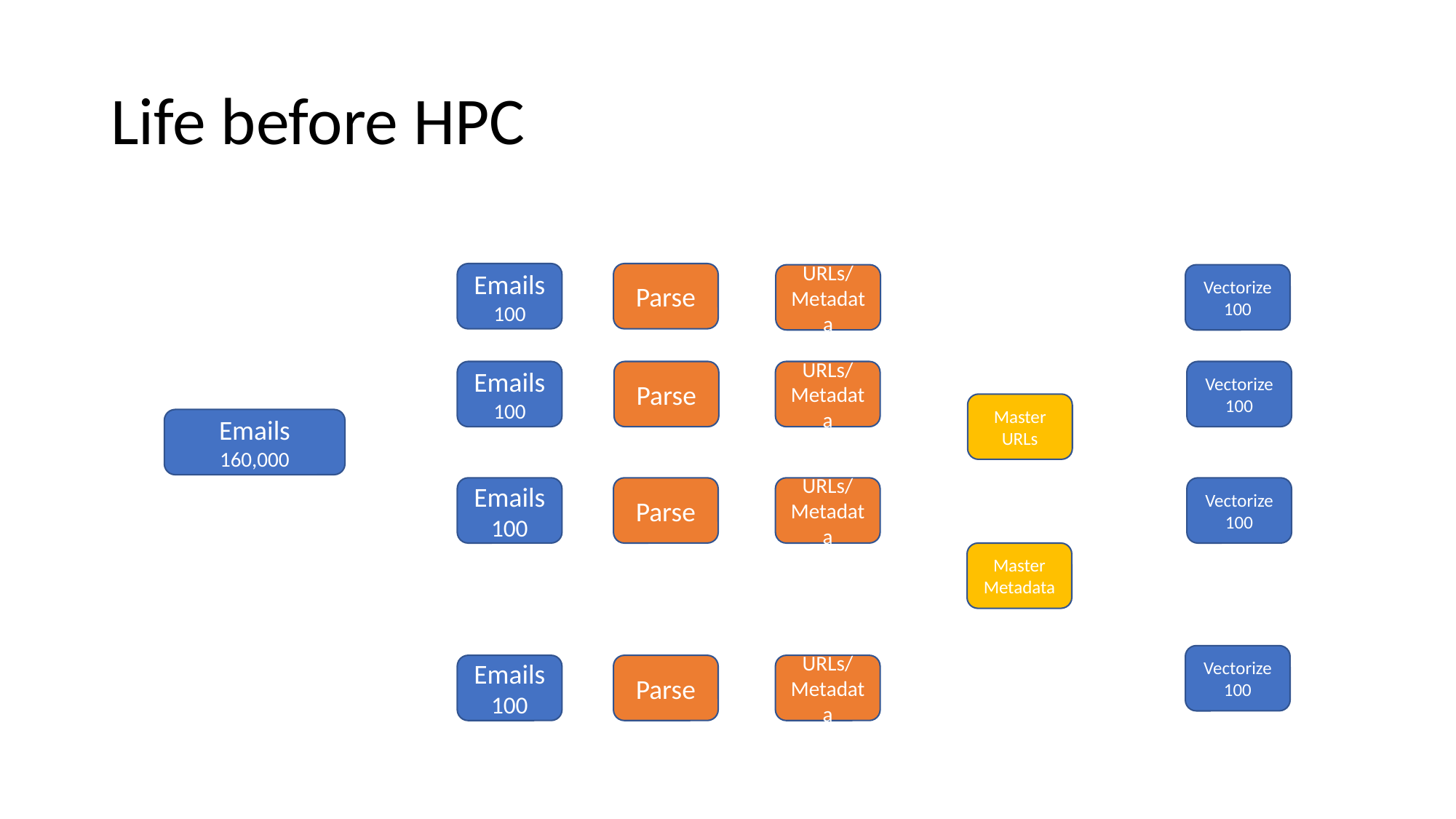

# Life before HPC
Emails
100
Parse
URLs/Metadata
Vectorize
100
Emails
100
Parse
URLs/Metadata
Vectorize
100
Master URLs
Emails
160,000
Emails
100
Parse
URLs/Metadata
Vectorize
100
Master Metadata
Vectorize
100
Emails
100
Parse
URLs/Metadata